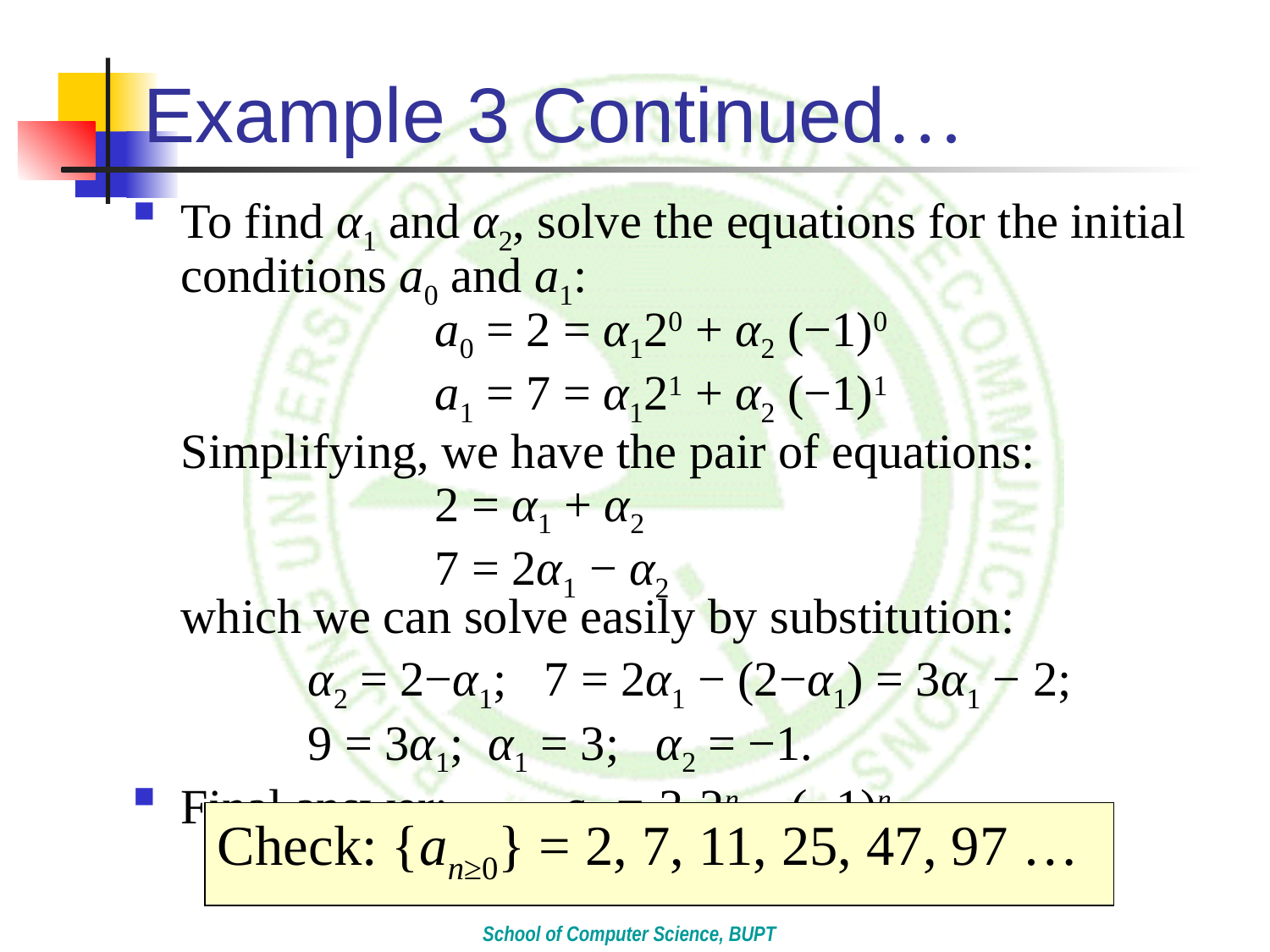

# Example 3 Continued…
To find α1 and α2, solve the equations for the initial conditions a0 and a1:
		a0 = 2 = α120 + α2 (−1)0
			a1 = 7 = α121 + α2 (−1)1
	Simplifying, we have the pair of equations:
		2 = α1 + α2
			7 = 2α1 − α2
which we can solve easily by substitution:
		α2 = 2−α1;   7 = 2α1 − (2−α1) = 3α1 − 2;
		9 = 3α1;  α1 = 3;   α2 = −1.
Final answer:	an = 3·2n − (−1)n
Check: {an≥0} = 2, 7, 11, 25, 47, 97 …

School of Computer Science, BUPT